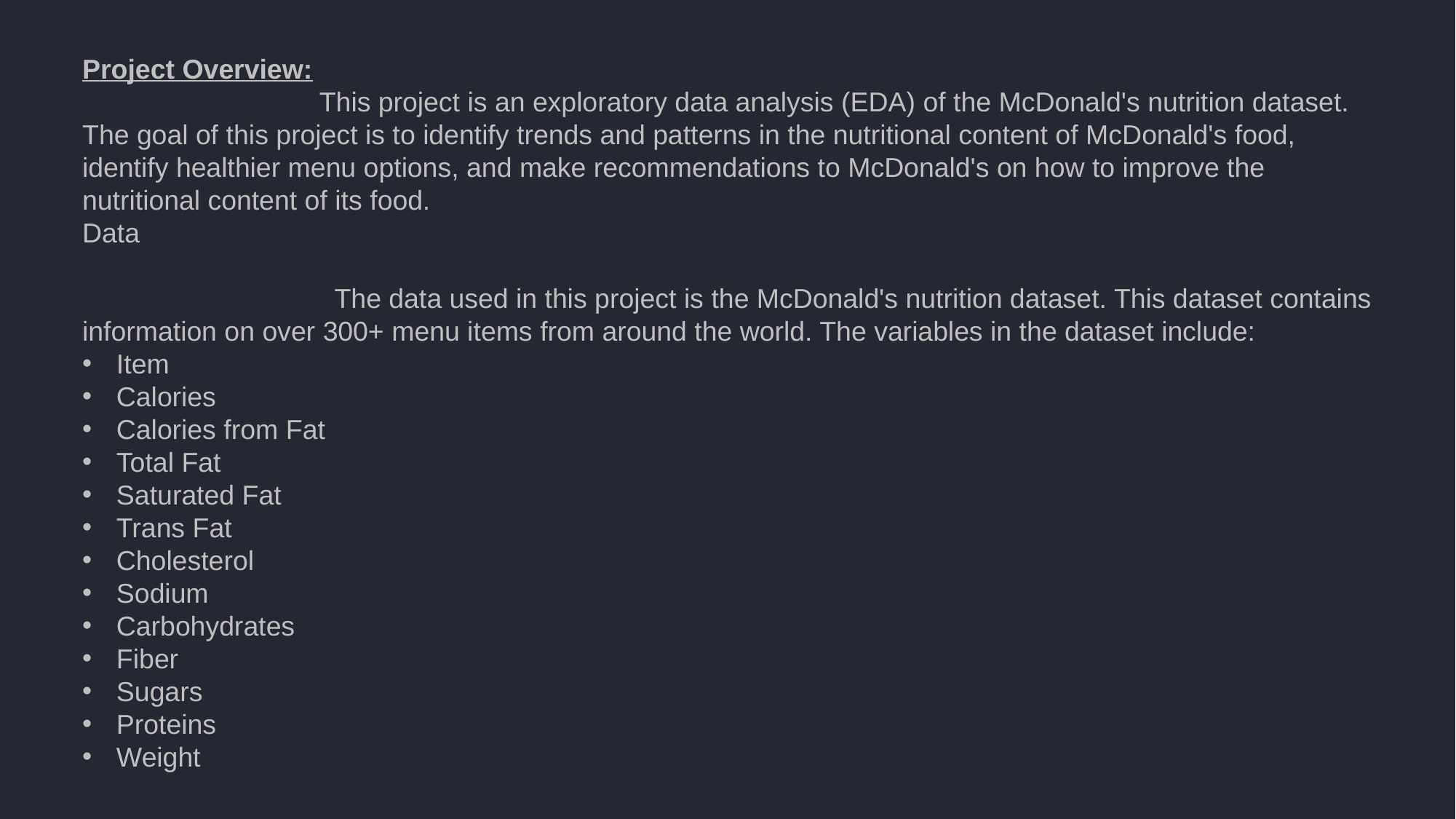

Project Overview:
                               This project is an exploratory data analysis (EDA) of the McDonald's nutrition dataset. The goal of this project is to identify trends and patterns in the nutritional content of McDonald's food, identify healthier menu options, and make recommendations to McDonald's on how to improve the nutritional content of its food.
Data

                                 The data used in this project is the McDonald's nutrition dataset. This dataset contains information on over 300+ menu items from around the world. The variables in the dataset include:
Item
Calories
Calories from Fat
Total Fat
Saturated Fat
Trans Fat
Cholesterol
Sodium
Carbohydrates
Fiber
Sugars
Proteins
Weight